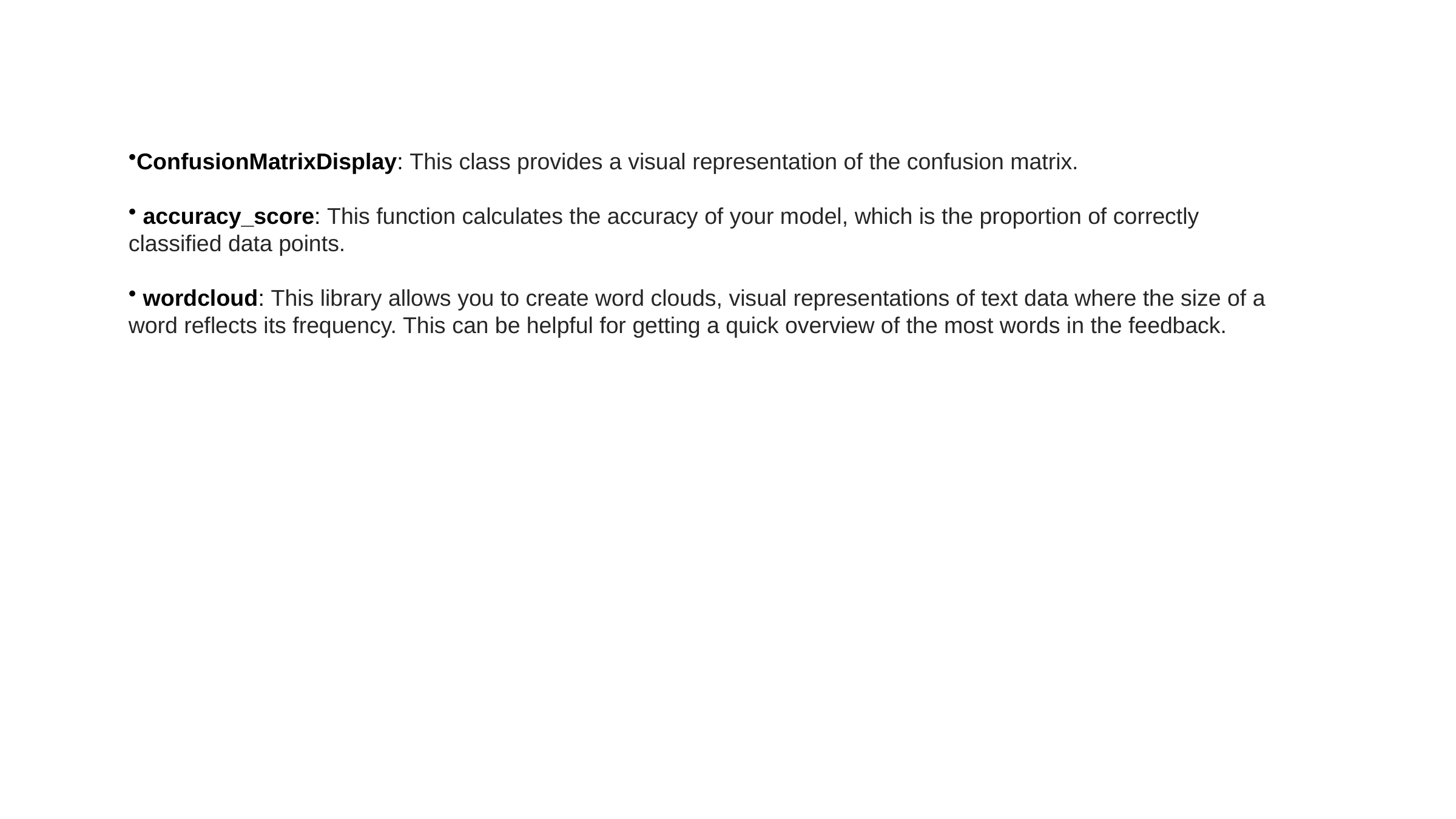

ConfusionMatrixDisplay: This class provides a visual representation of the confusion matrix.

 accuracy_score: This function calculates the accuracy of your model, which is the proportion of correctly classified data points.

 wordcloud: This library allows you to create word clouds, visual representations of text data where the size of a word reflects its frequency. This can be helpful for getting a quick overview of the most words in the feedback.